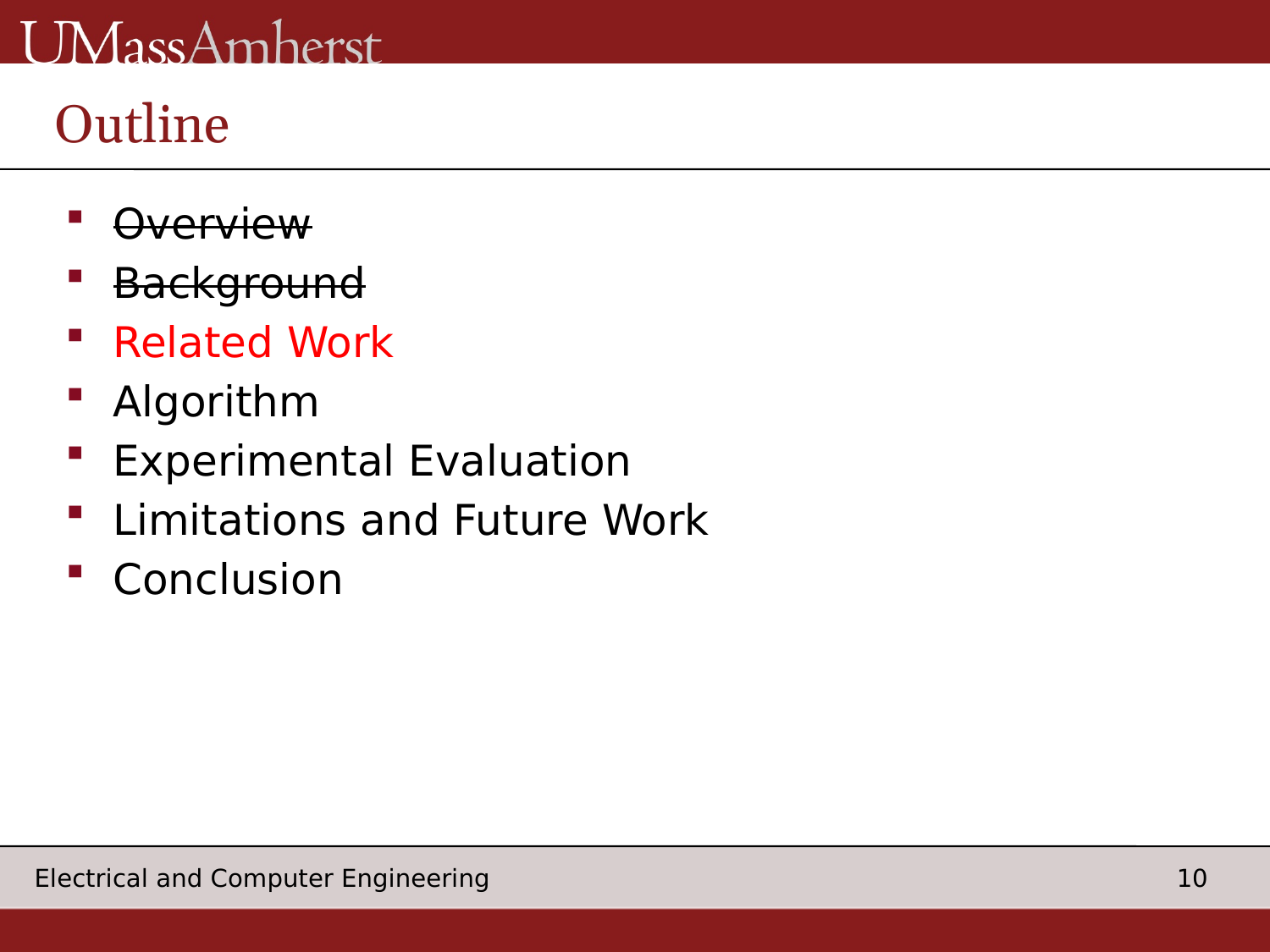

# Outline
Overview
Background
Related Work
Algorithm
Experimental Evaluation
Limitations and Future Work
Conclusion